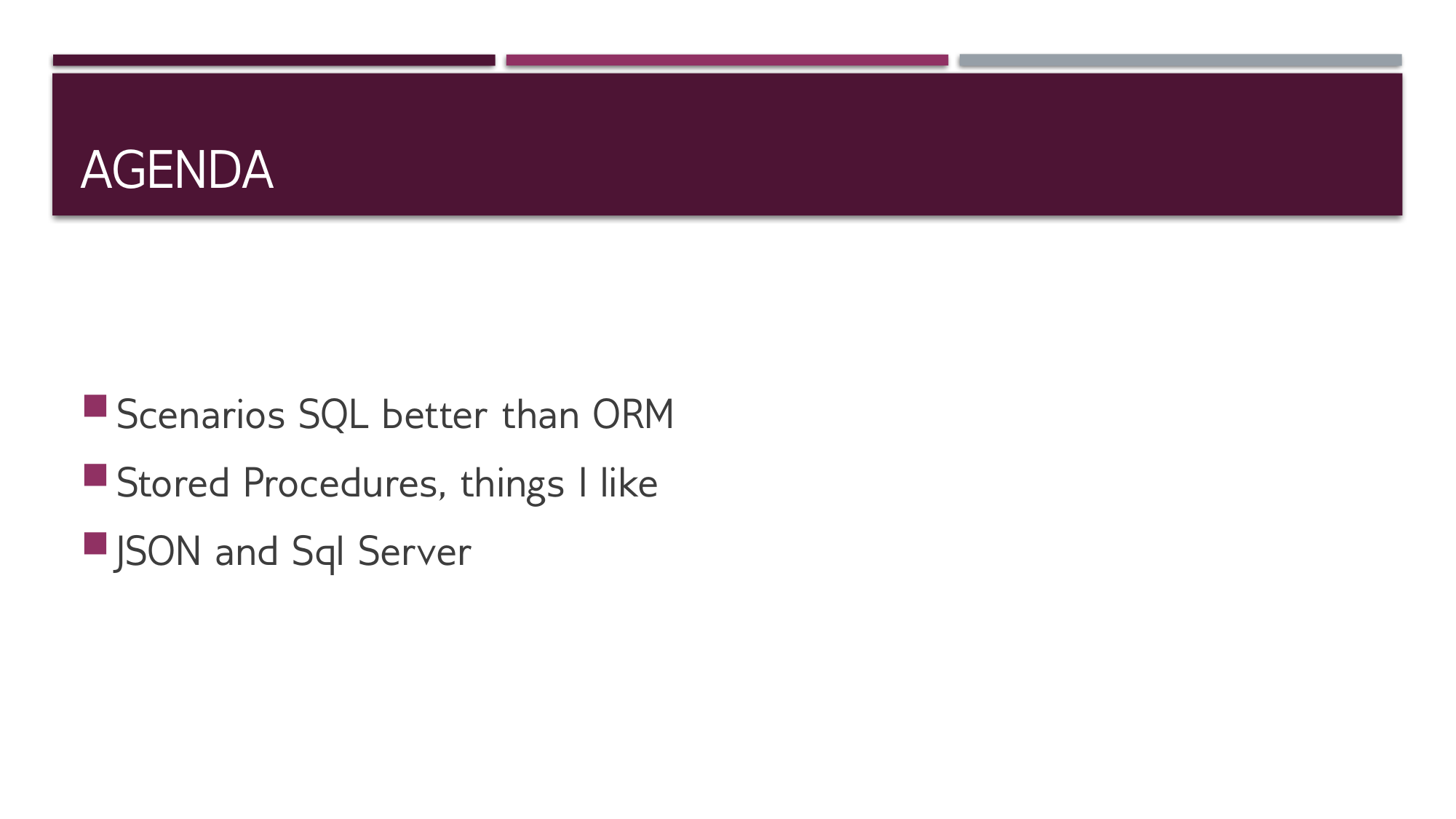

# Agenda
Scenarios SQL better than ORM
Stored Procedures, things I like
JSON and Sql Server